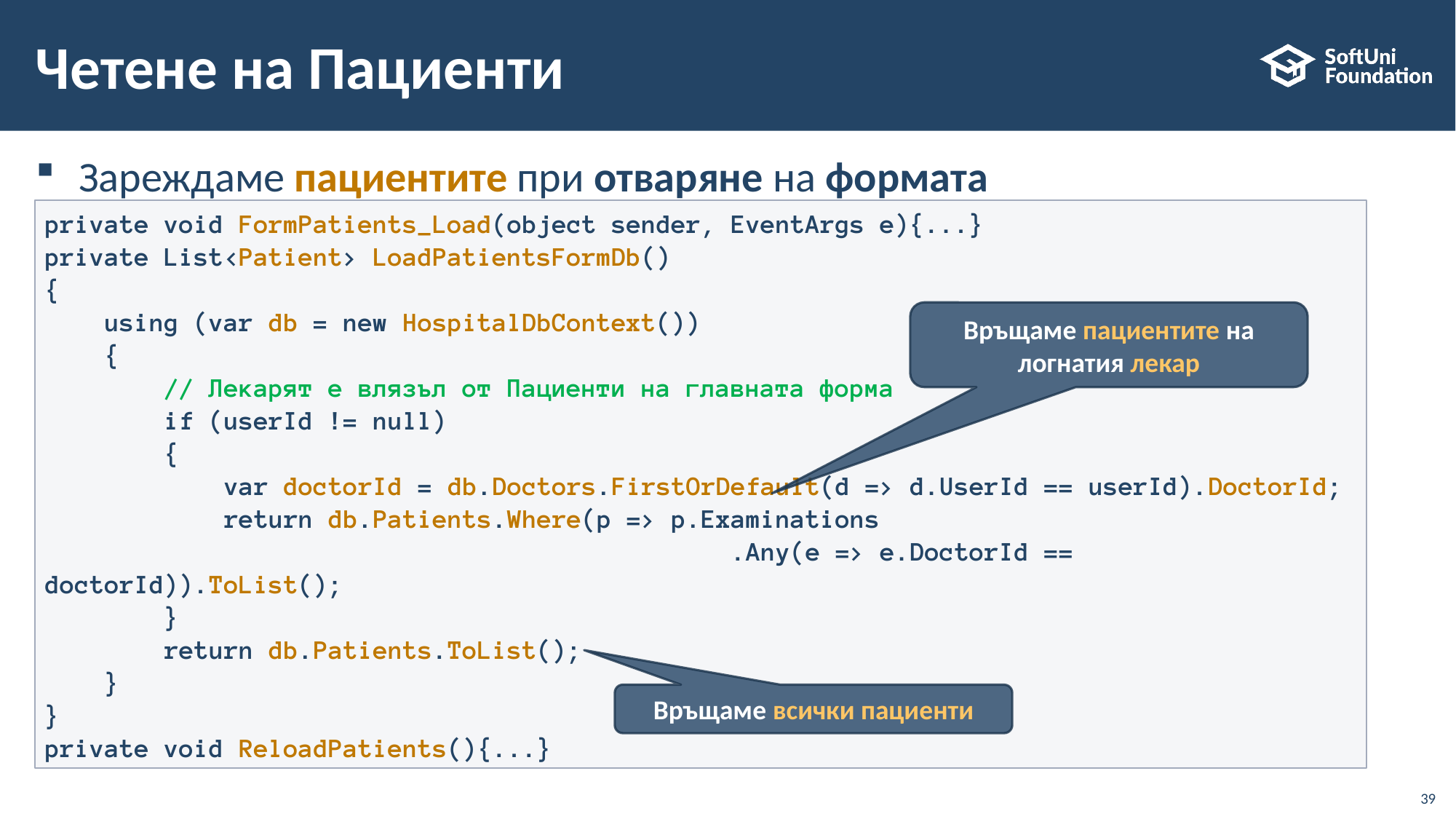

# Четене на Пациенти
Зареждаме пациентите при отваряне на формата
private void FormPatients_Load(object sender, EventArgs e){...}
private List<Patient> LoadPatientsFormDb()
{
    using (var db = new HospitalDbContext())
    {
        // Лекарят е влязъл от Пациенти на главната форма
        if (userId != null)
        {
            var doctorId = db.Doctors.FirstOrDefault(d => d.UserId == userId).DoctorId;
            return db.Patients.Where(p => p.Examinations
                                              .Any(e => e.DoctorId == doctorId)).ToList();
        }
        return db.Patients.ToList();
    }
}
private void ReloadPatients(){...}
Връщаме пациентите на логнатия лекар
Връщаме всички пациенти
39